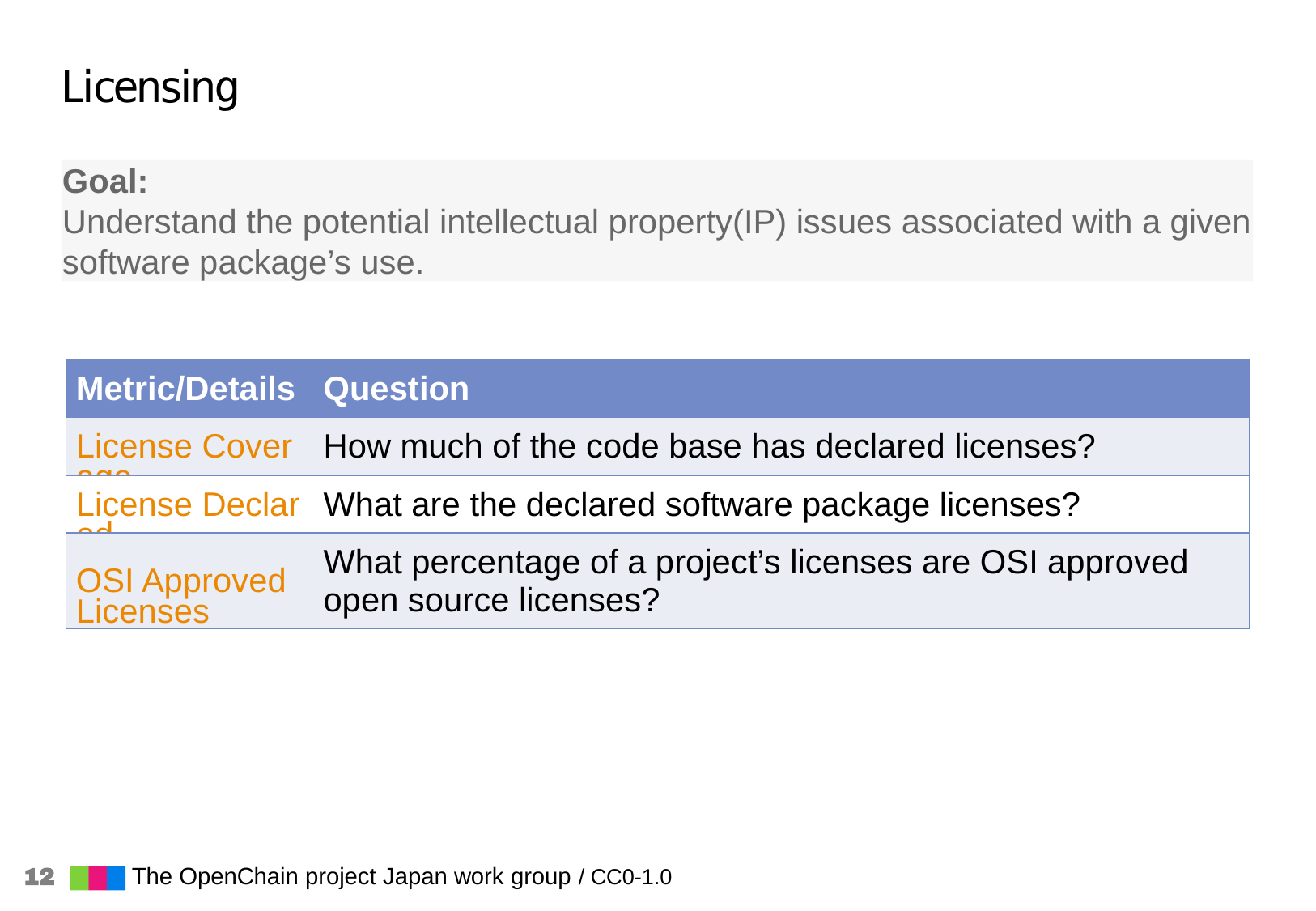

# Licensing
Goal:
Understand the potential intellectual property(IP) issues associated with a given software package’s use.
| Metric/Details | Question |
| --- | --- |
| License Coverage | How much of the code base has declared licenses? |
| License Declared | What are the declared software package licenses? |
| OSI Approved Licenses | What percentage of a project’s licenses are OSI approved open source licenses? |